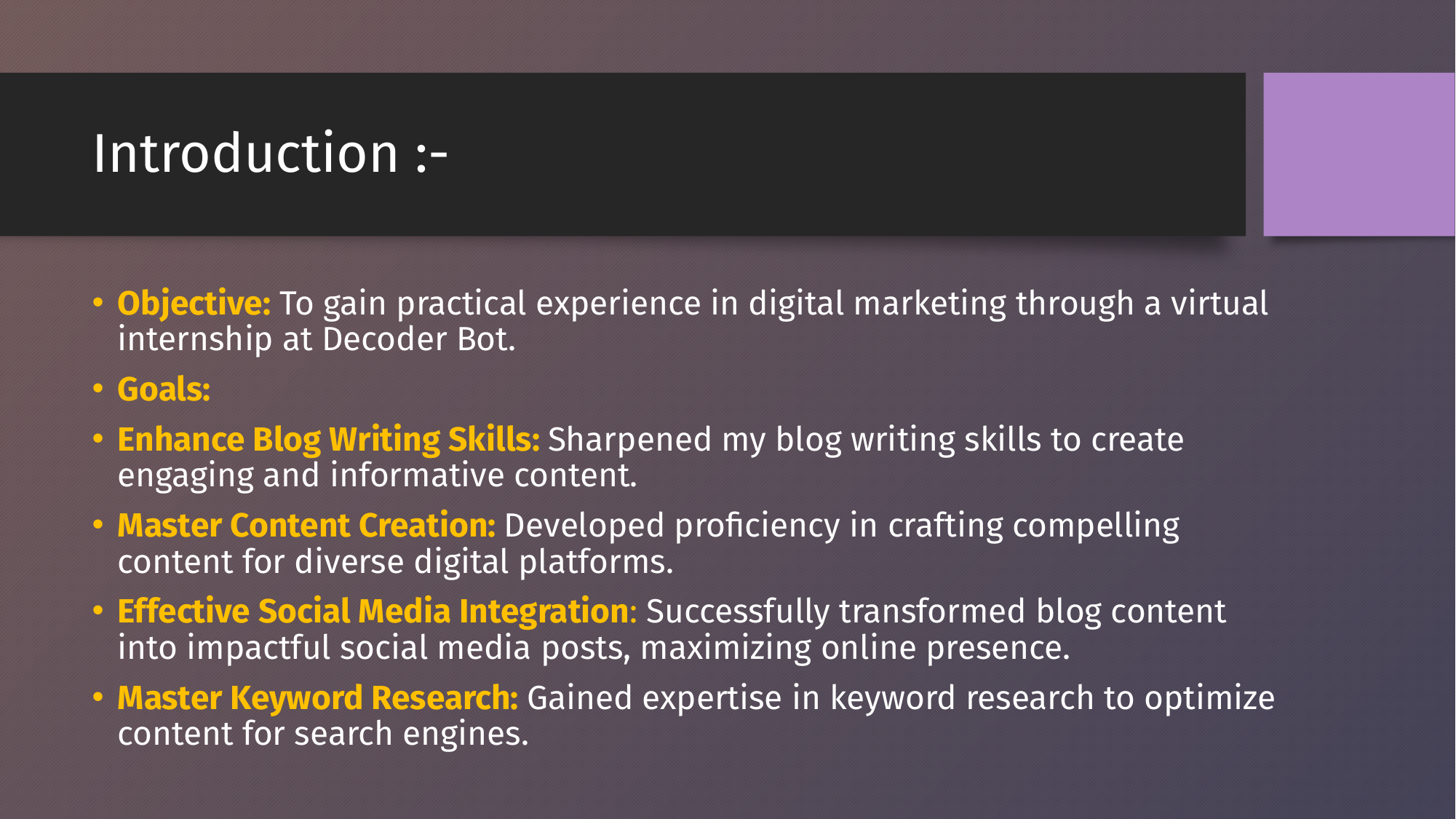

# Introduction :-
Objective: To gain practical experience in digital marketing through a virtual internship at Decoder Bot.
Goals:
Enhance Blog Writing Skills: Sharpened my blog writing skills to create engaging and informative content.
Master Content Creation: Developed proficiency in crafting compelling content for diverse digital platforms.
Effective Social Media Integration: Successfully transformed blog content into impactful social media posts, maximizing online presence.
Master Keyword Research: Gained expertise in keyword research to optimize content for search engines.